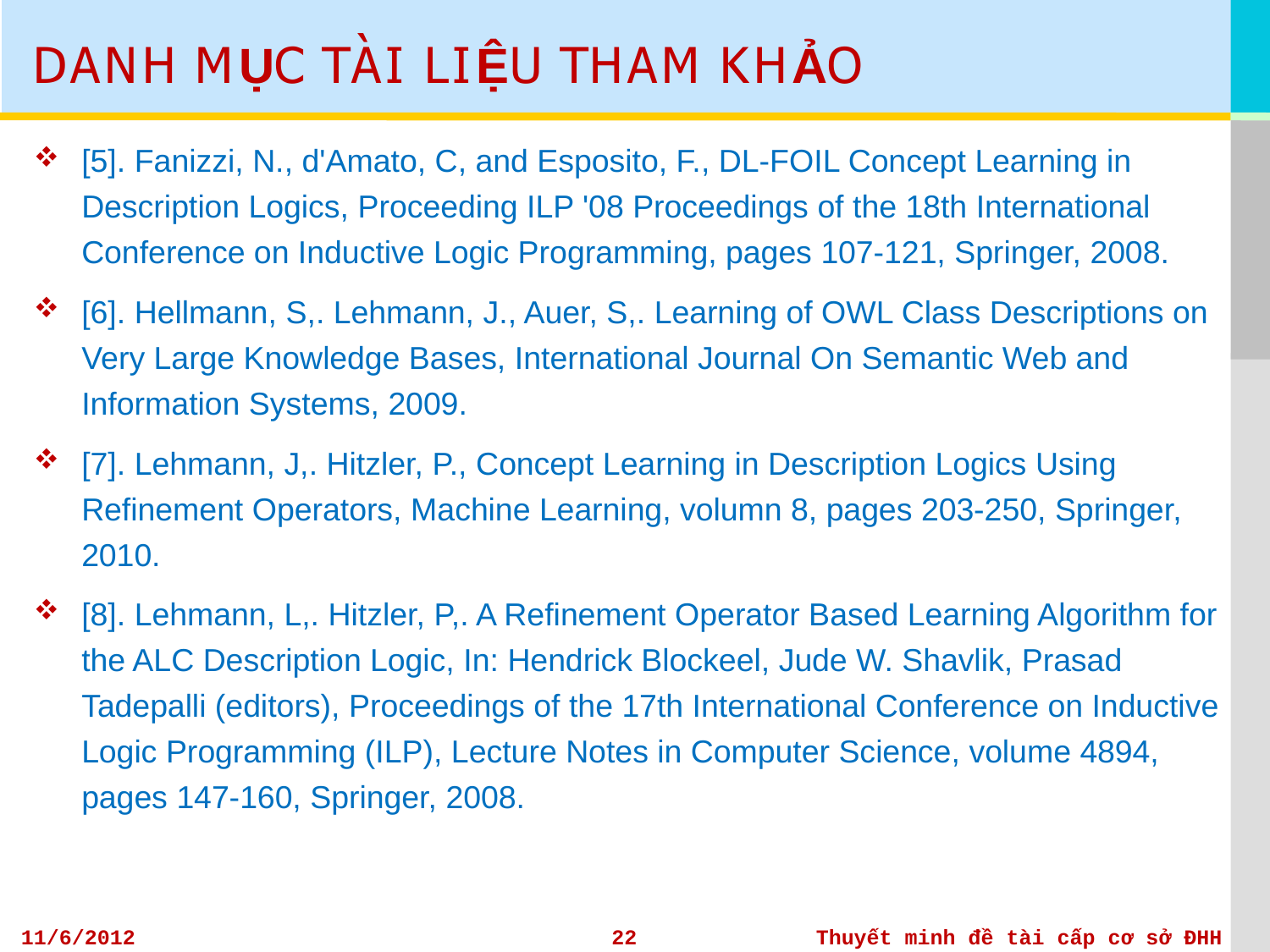

# DANH MỤC TÀI LIỆU THAM KHẢO
[5]. Fanizzi, N., d'Amato, C, and Esposito, F., DL-FOIL Concept Learning in Description Logics, Proceeding ILP '08 Proceedings of the 18th International Conference on Inductive Logic Programming, pages 107-121, Springer, 2008.
[6]. Hellmann, S,. Lehmann, J., Auer, S,. Learning of OWL Class Descriptions on Very Large Knowledge Bases, International Journal On Semantic Web and Information Systems, 2009.
[7]. Lehmann, J,. Hitzler, P., Concept Learning in Description Logics Using Refinement Operators, Machine Learning, volumn 8, pages 203-250, Springer, 2010.
[8]. Lehmann, L,. Hitzler, P,. A Refinement Operator Based Learning Algorithm for the ALC Description Logic, In: Hendrick Blockeel, Jude W. Shavlik, Prasad Tadepalli (editors), Proceedings of the 17th International Conference on Inductive Logic Programming (ILP), Lecture Notes in Computer Science, volume 4894, pages 147-160, Springer, 2008.

11/6/2012
22
Thuyết minh đề tài cấp cơ sở ĐHH